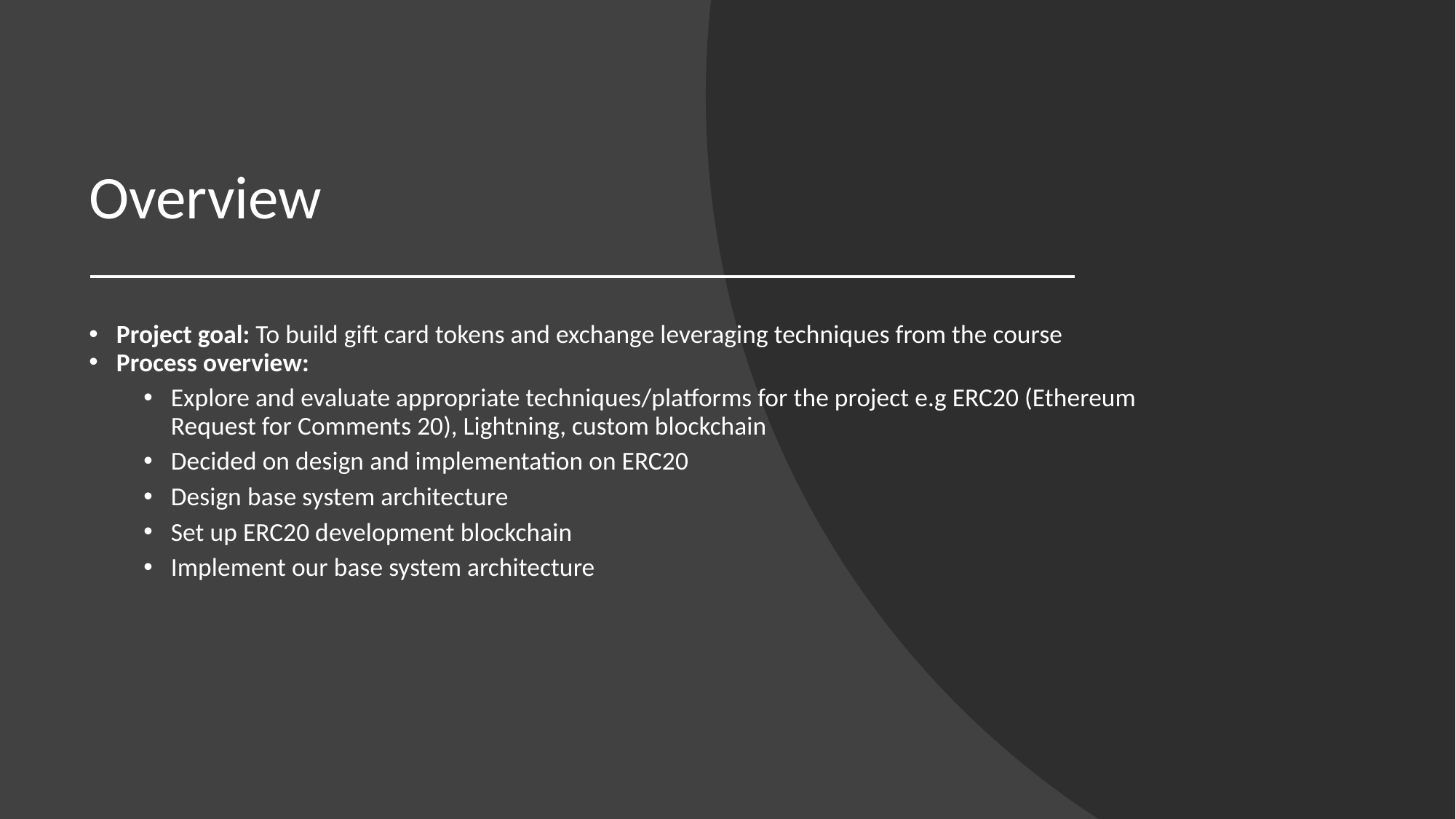

# Overview
Project goal: To build gift card tokens and exchange leveraging techniques from the course
Process overview:
Explore and evaluate appropriate techniques/platforms for the project e.g ERC20 (Ethereum Request for Comments 20), Lightning, custom blockchain
Decided on design and implementation on ERC20
Design base system architecture
Set up ERC20 development blockchain
Implement our base system architecture